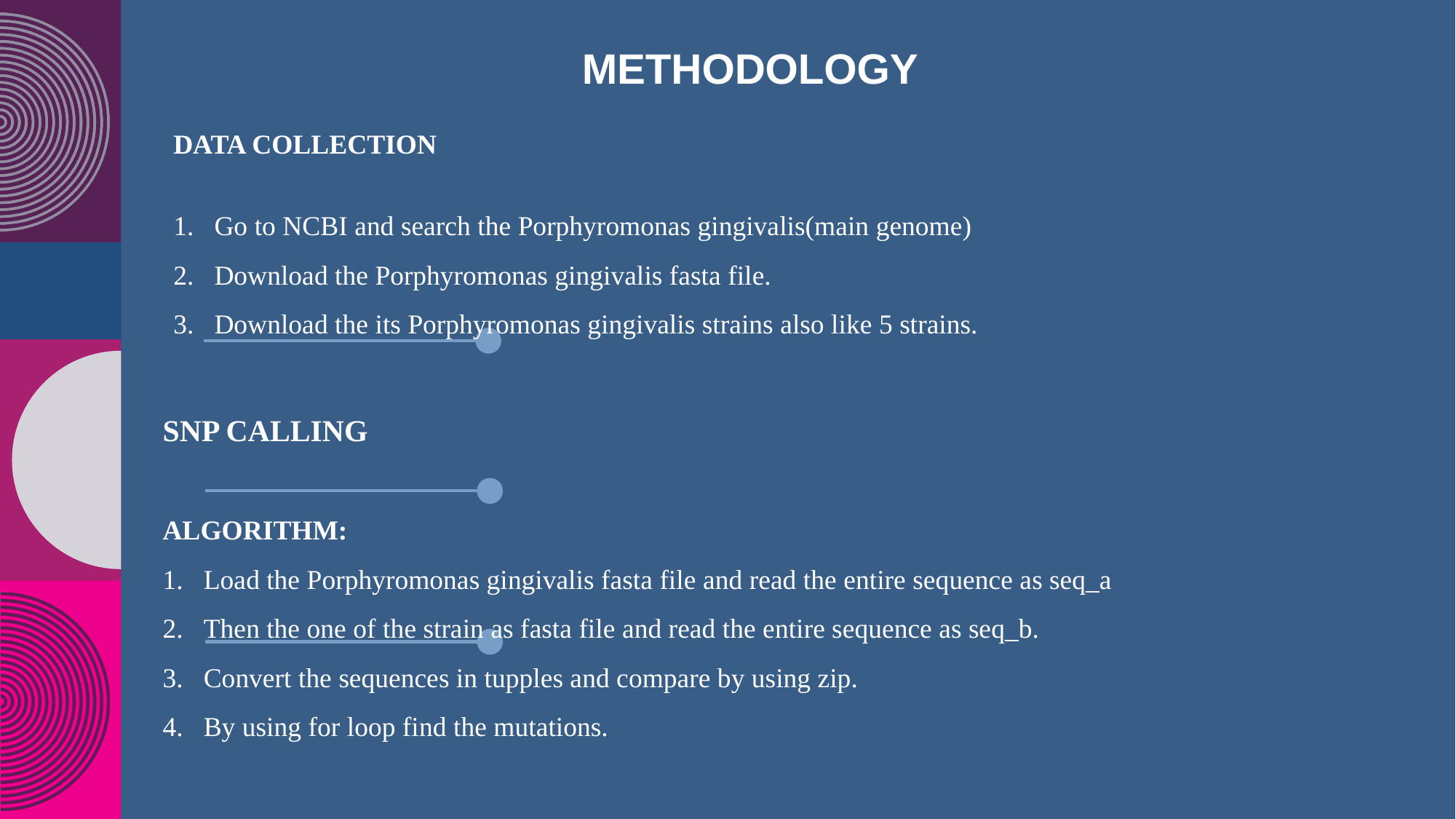

METHODOLOGY
DATA COLLECTION

Go to NCBI and search the Porphyromonas gingivalis(main genome)
Download the Porphyromonas gingivalis fasta file.
Download the its Porphyromonas gingivalis strains also like 5 strains.
SNP CALLING

ALGORITHM:
Load the Porphyromonas gingivalis fasta file and read the entire sequence as seq_a
Then the one of the strain as fasta file and read the entire sequence as seq_b.
Convert the sequences in tupples and compare by using zip.
By using for loop find the mutations.